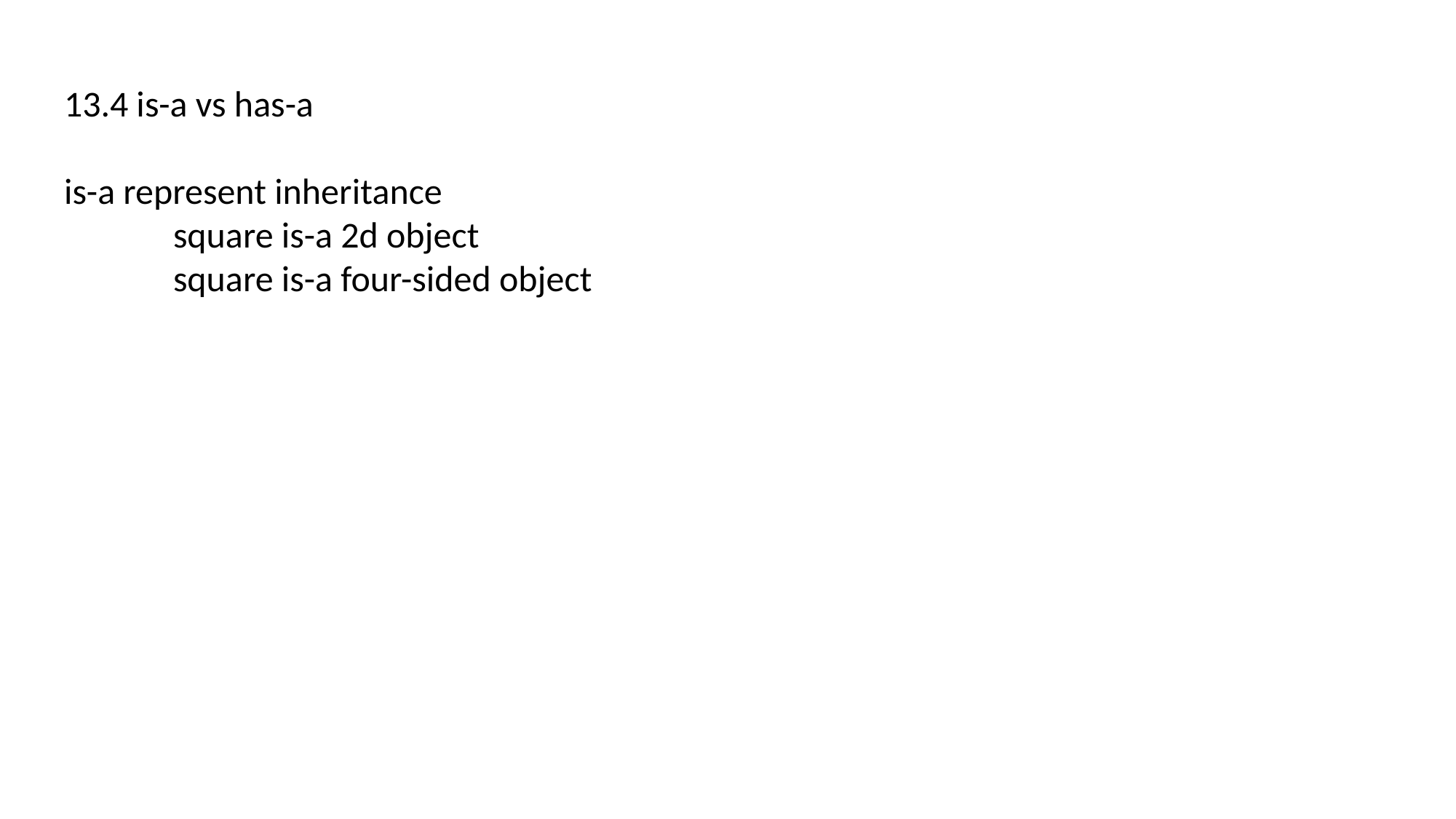

13.4 is-a vs has-a

is-a represent inheritance
	square is-a 2d object
	square is-a four-sided object